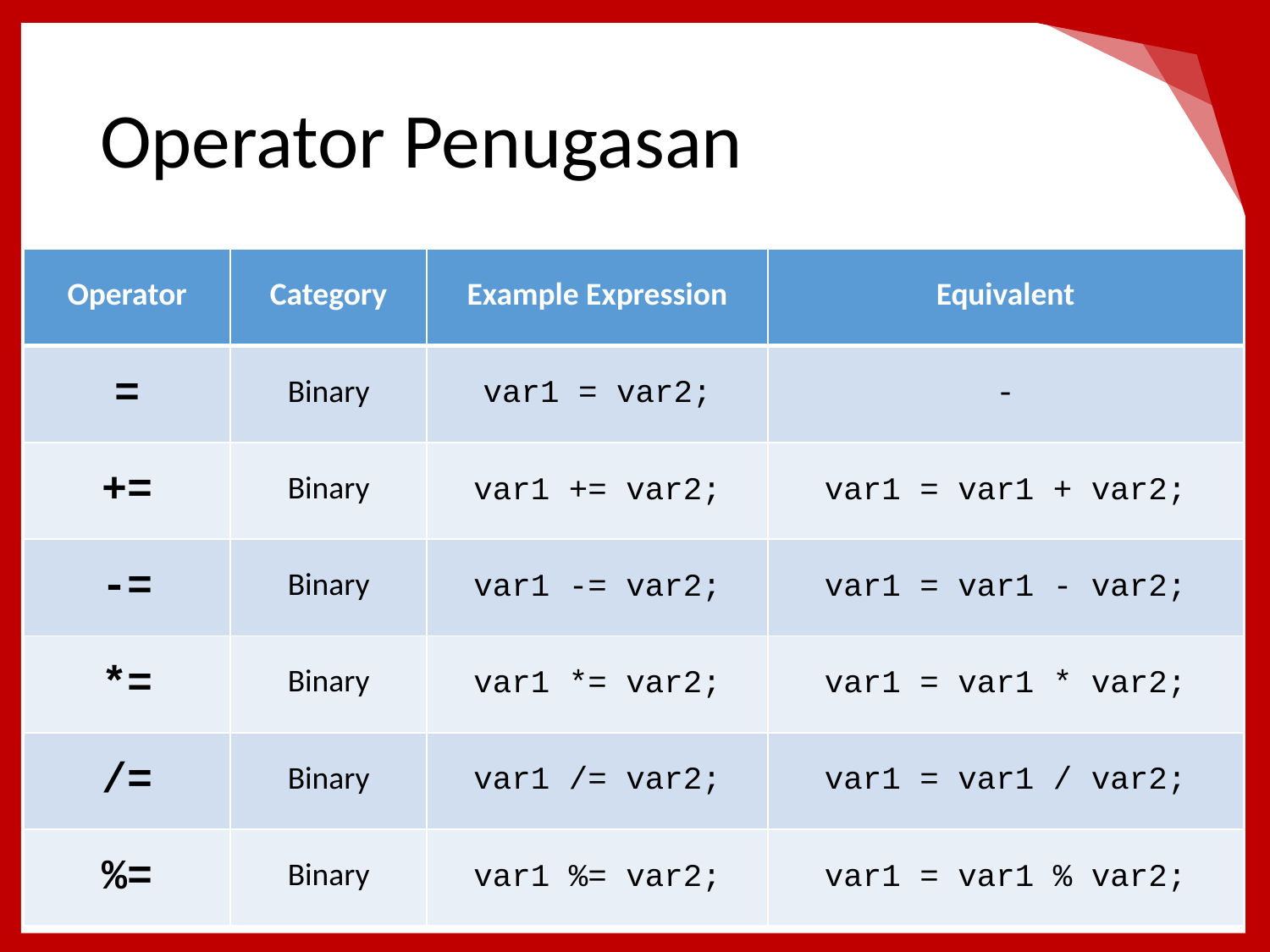

# Operator Penugasan
| Operator | Category | Example Expression | Equivalent |
| --- | --- | --- | --- |
| = | Binary | var1 = var2; | - |
| += | Binary | var1 += var2; | var1 = var1 + var2; |
| -= | Binary | var1 -= var2; | var1 = var1 - var2; |
| \*= | Binary | var1 \*= var2; | var1 = var1 \* var2; |
| /= | Binary | var1 /= var2; | var1 = var1 / var2; |
| %= | Binary | var1 %= var2; | var1 = var1 % var2; |